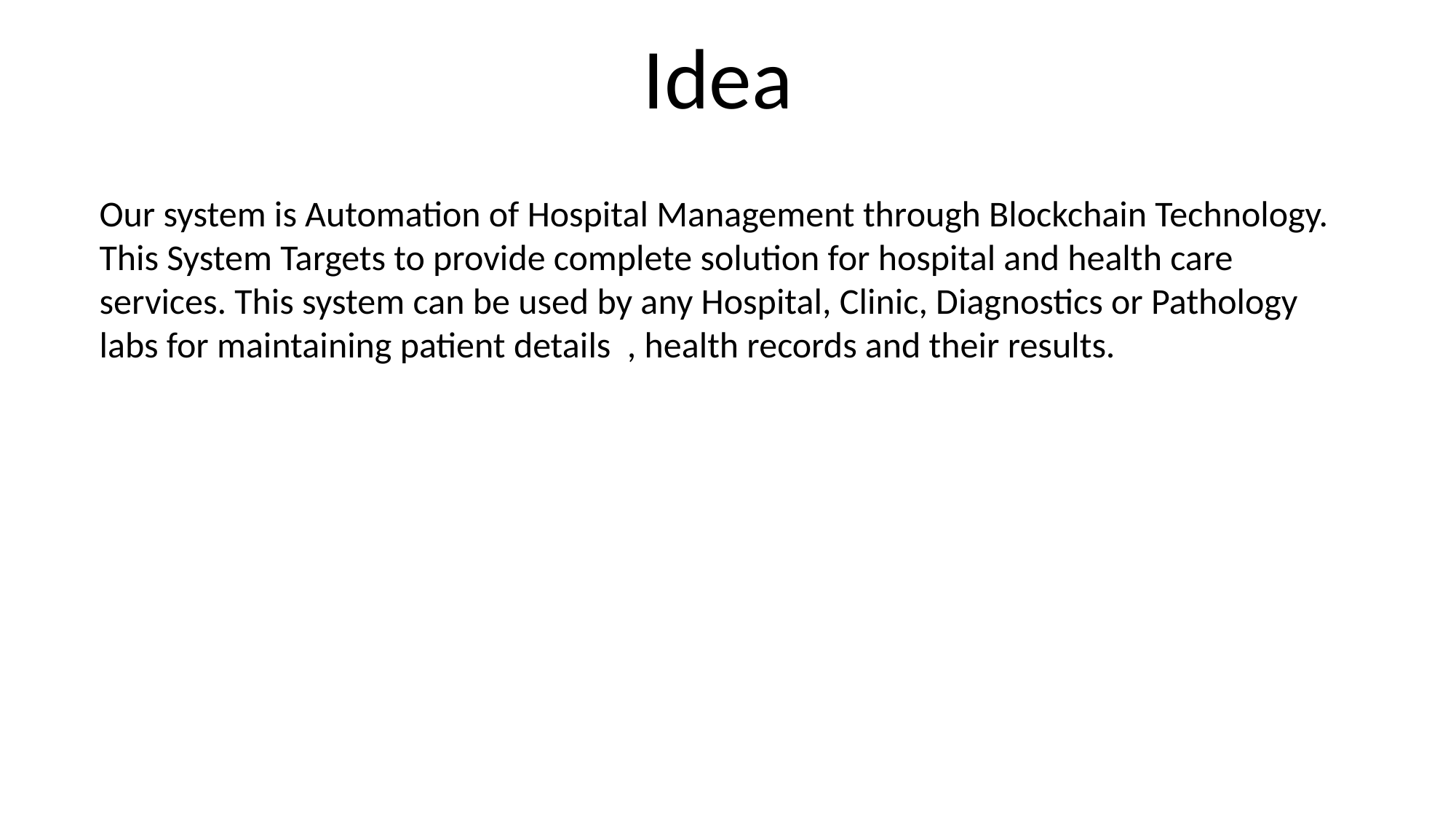

# Idea
Our system is Automation of Hospital Management through Blockchain Technology. This System Targets to provide complete solution for hospital and health care services. This system can be used by any Hospital, Clinic, Diagnostics or Pathology labs for maintaining patient details  , health records and their results.